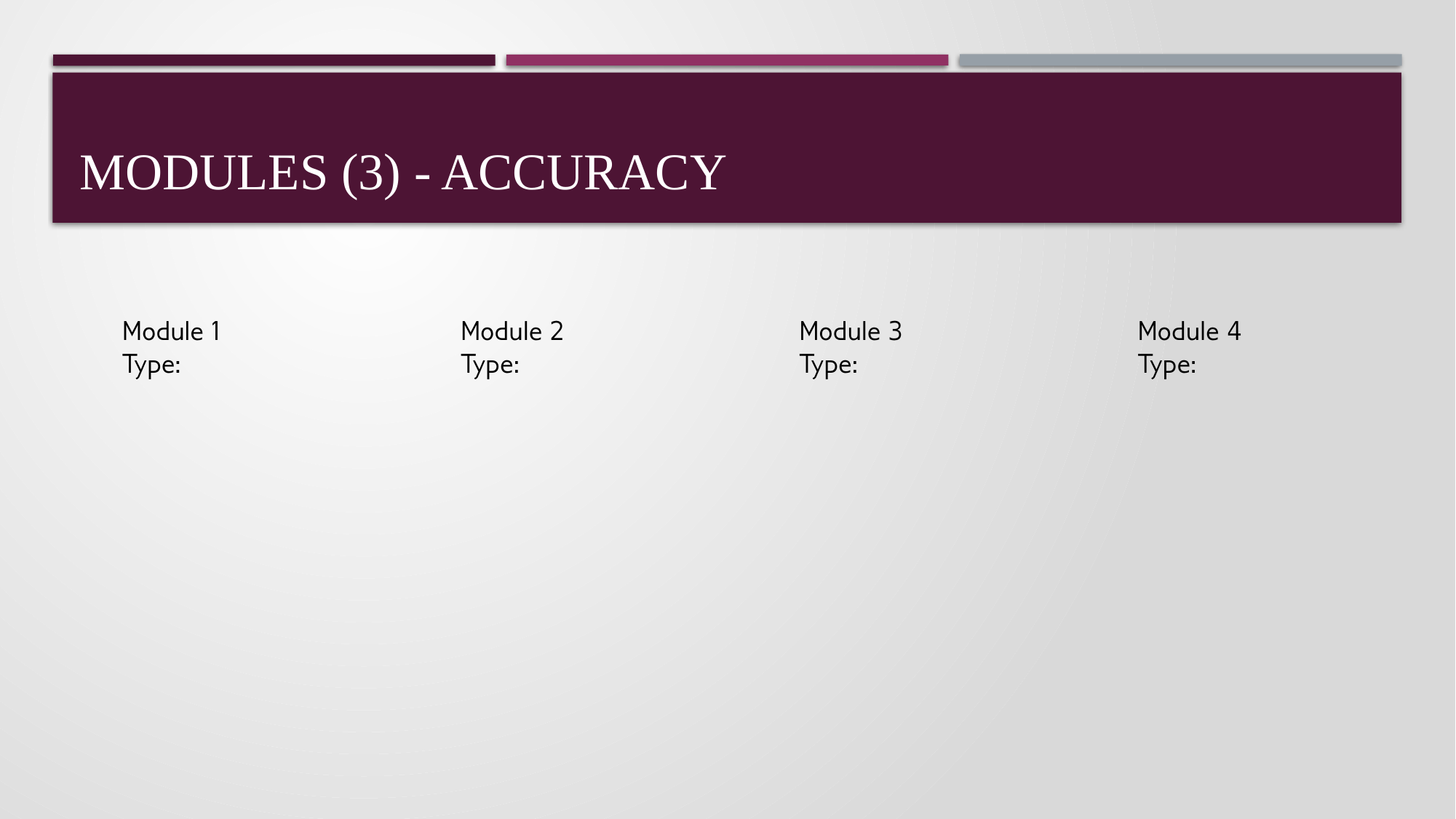

# MODULES (3) - ACCURACY
Module 2
Type:
Module 3
Type:
Module 4
Type:
Module 1
Type: